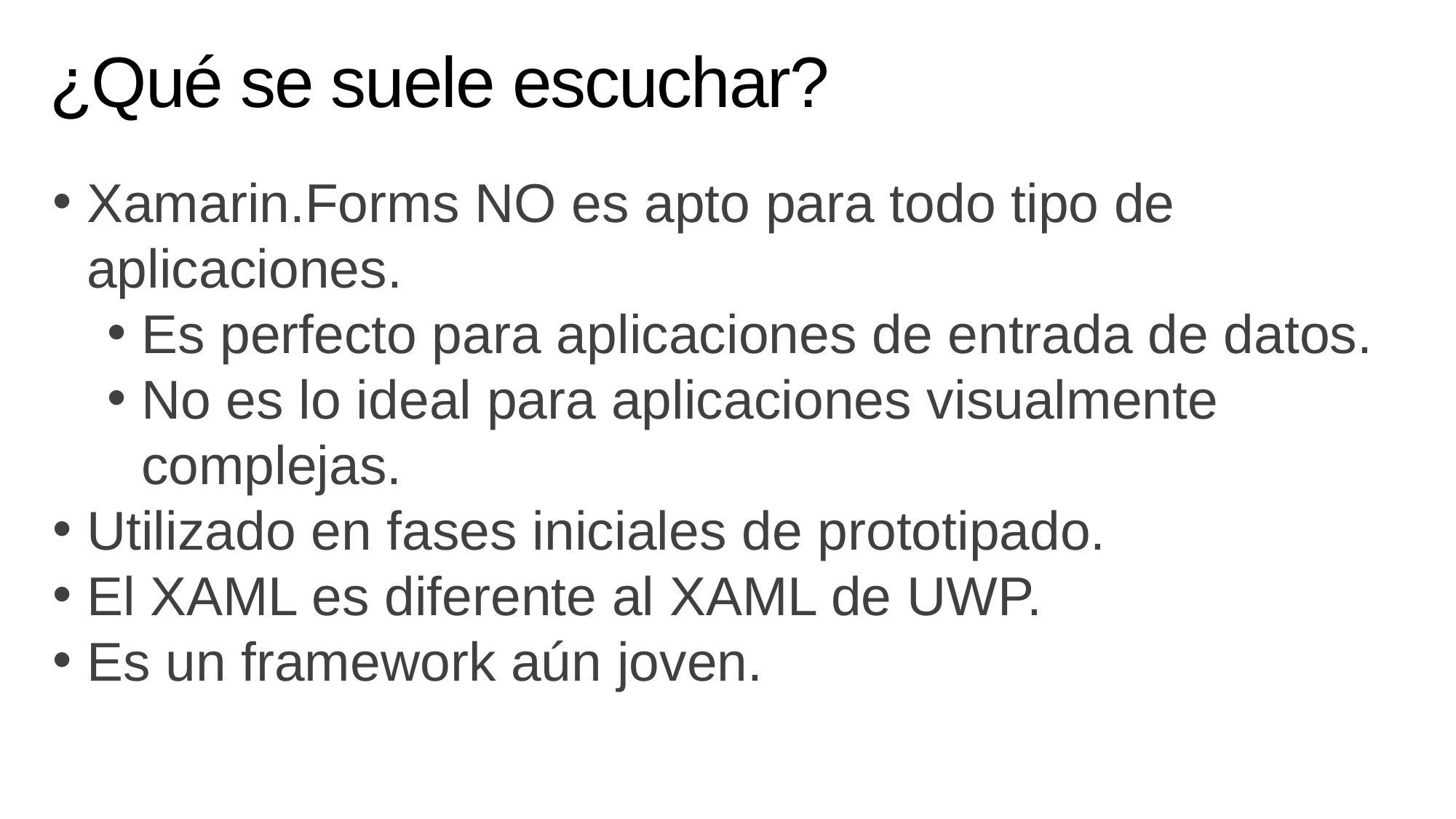

# ¿Qué se suele escuchar?
Xamarin.Forms NO es apto para todo tipo de aplicaciones.
Es perfecto para aplicaciones de entrada de datos.
No es lo ideal para aplicaciones visualmente complejas.
Utilizado en fases iniciales de prototipado.
El XAML es diferente al XAML de UWP.
Es un framework aún joven.